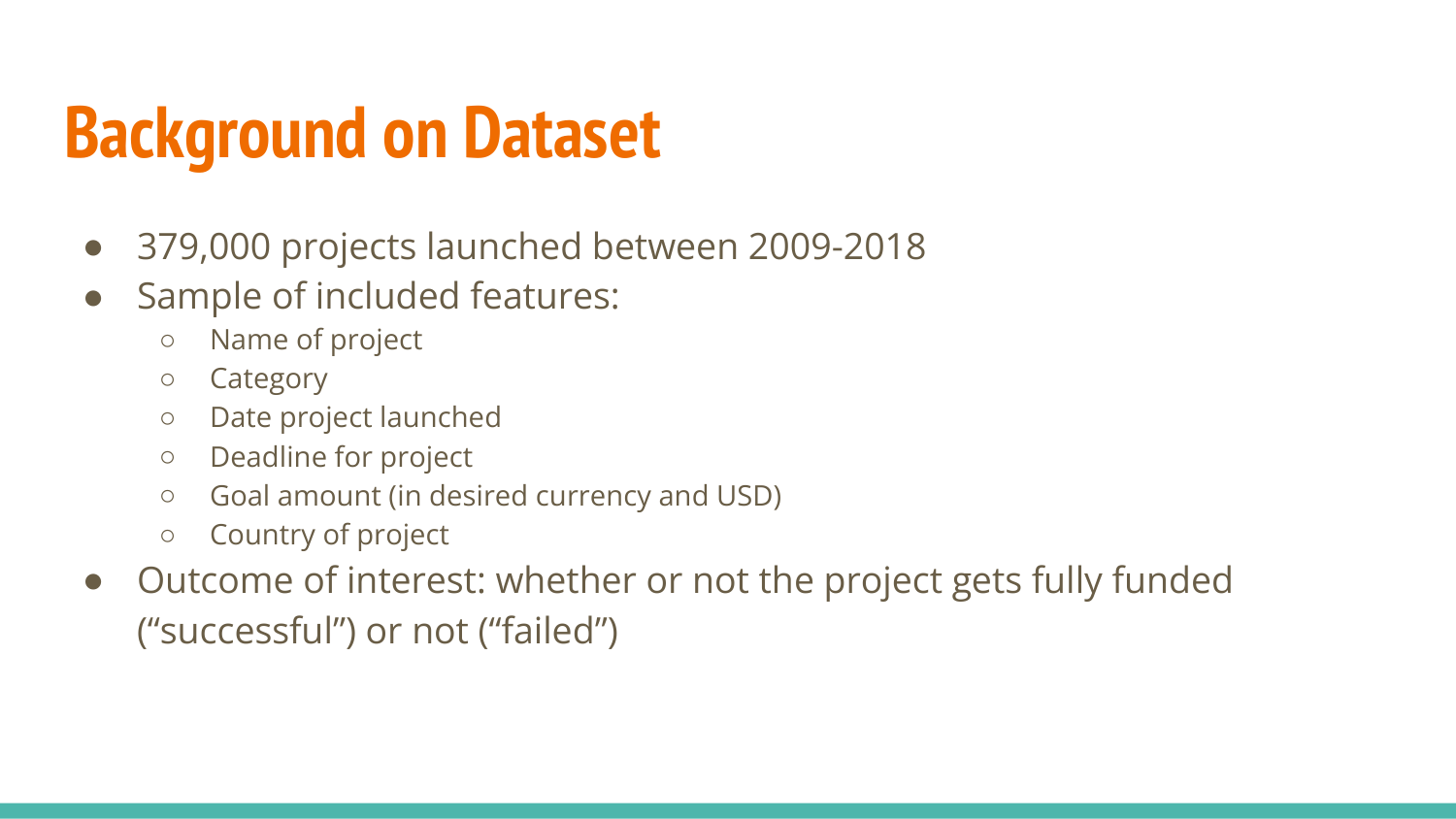

# Background on Dataset
379,000 projects launched between 2009-2018
Sample of included features:
Name of project
Category
Date project launched
Deadline for project
Goal amount (in desired currency and USD)
Country of project
Outcome of interest: whether or not the project gets fully funded (“successful”) or not (“failed”)